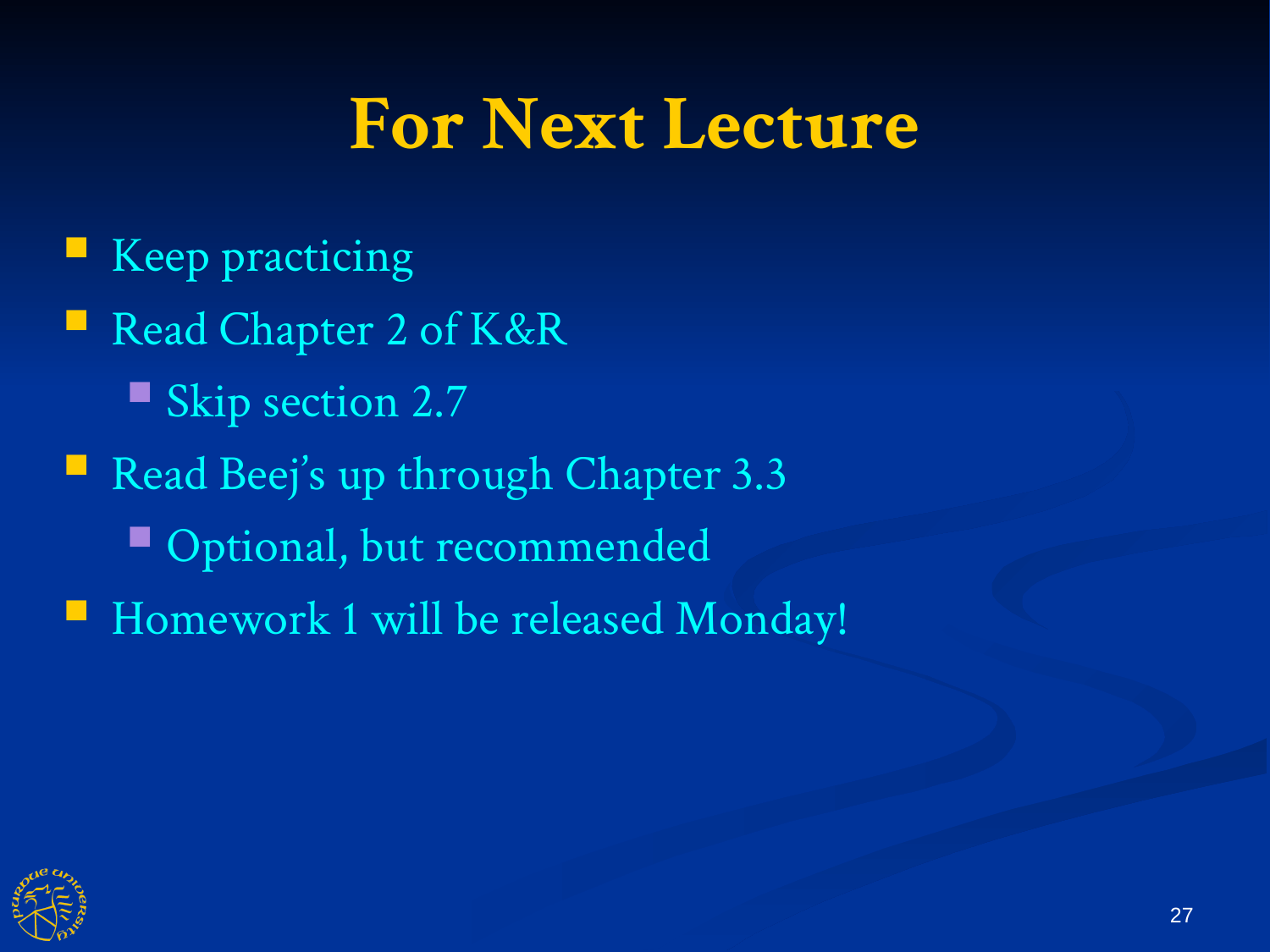

For Next Lecture
Keep practicing
Read Chapter 2 of K&R
Skip section 2.7
Read Beej’s up through Chapter 3.3
Optional, but recommended
Homework 1 will be released Monday!
27